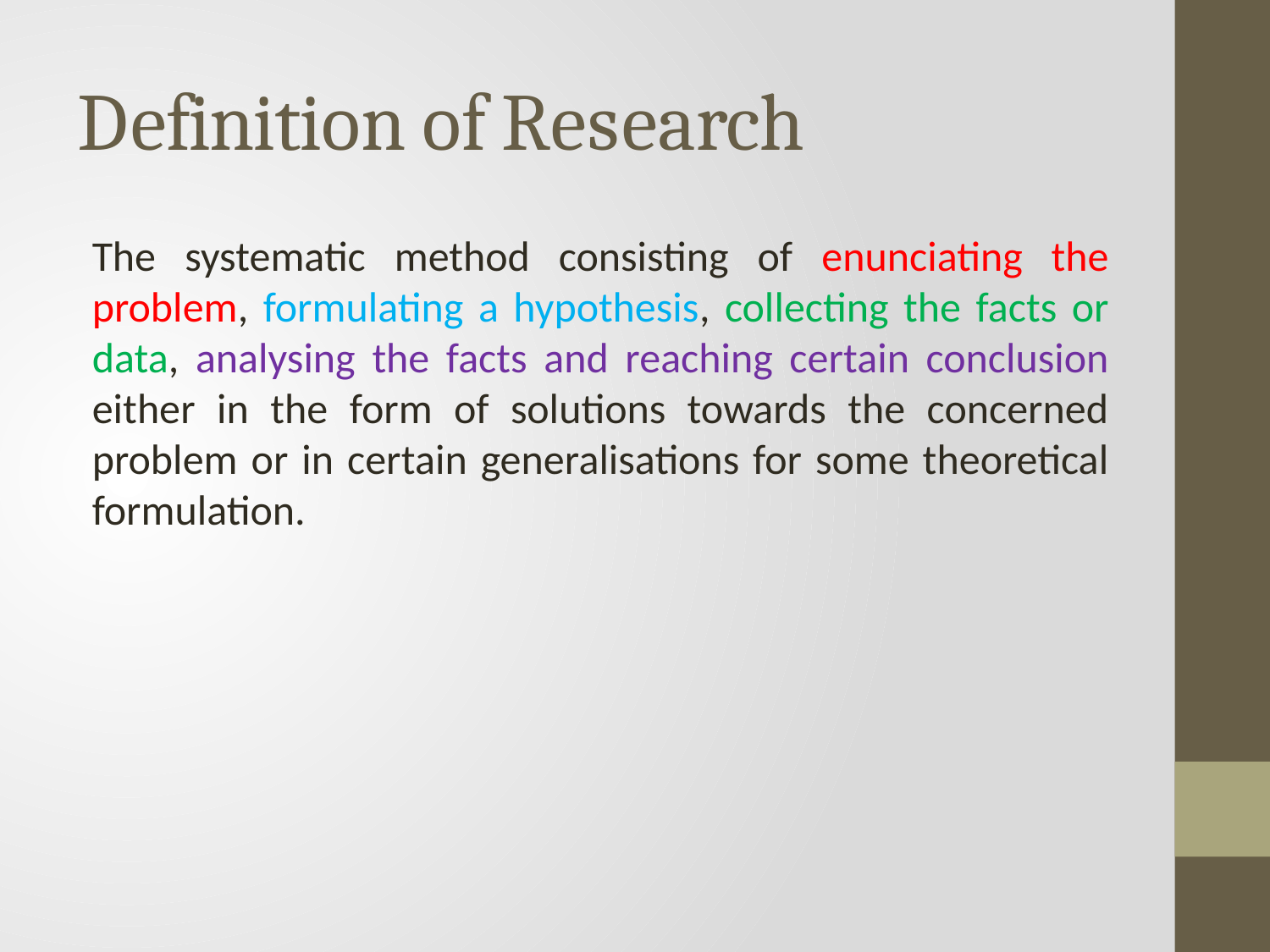

# Definition of Research
The systematic method consisting of enunciating the problem, formulating a hypothesis, collecting the facts or data, analysing the facts and reaching certain conclusion either in the form of solutions towards the concerned problem or in certain generalisations for some theoretical formulation.